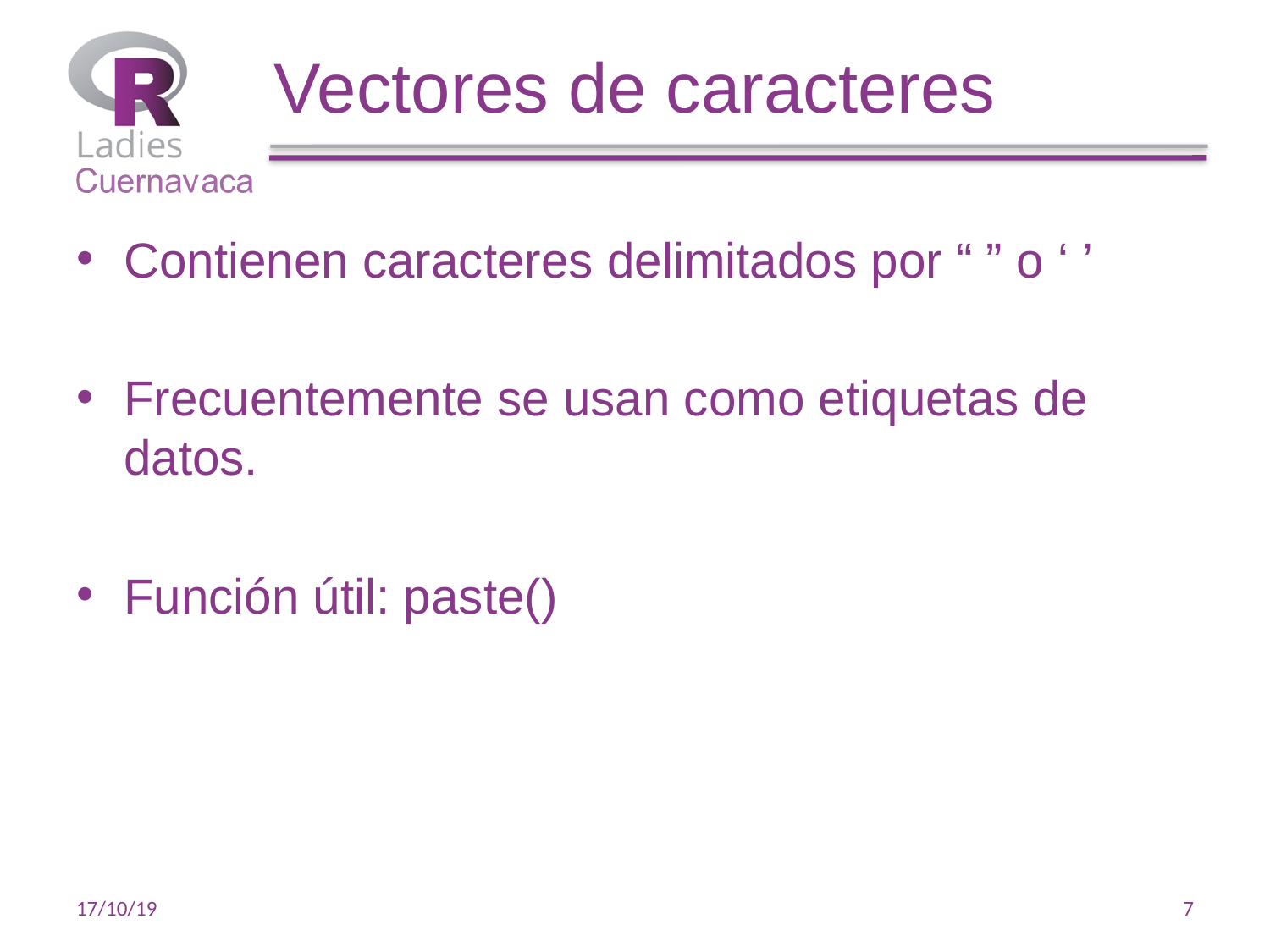

# Vectores de caracteres
Contienen caracteres delimitados por “ ” o ‘ ’

Frecuentemente se usan como etiquetas de datos.

Función útil: paste()

17/10/19
7